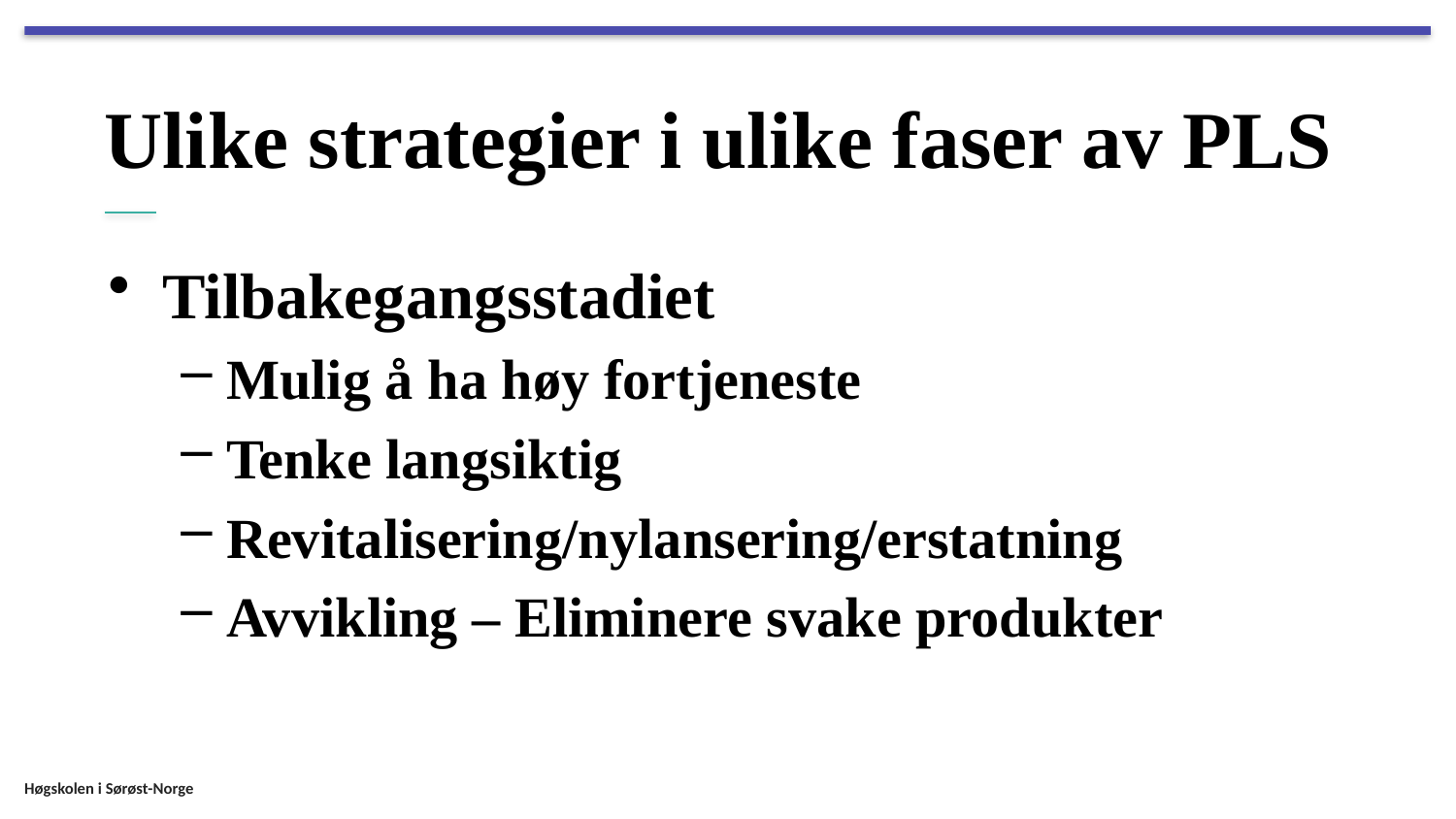

# Ulike strategier i ulike faser av PLS
Tilbakegangsstadiet
Mulig å ha høy fortjeneste
Tenke langsiktig
Revitalisering/nylansering/erstatning
Avvikling – Eliminere svake produkter